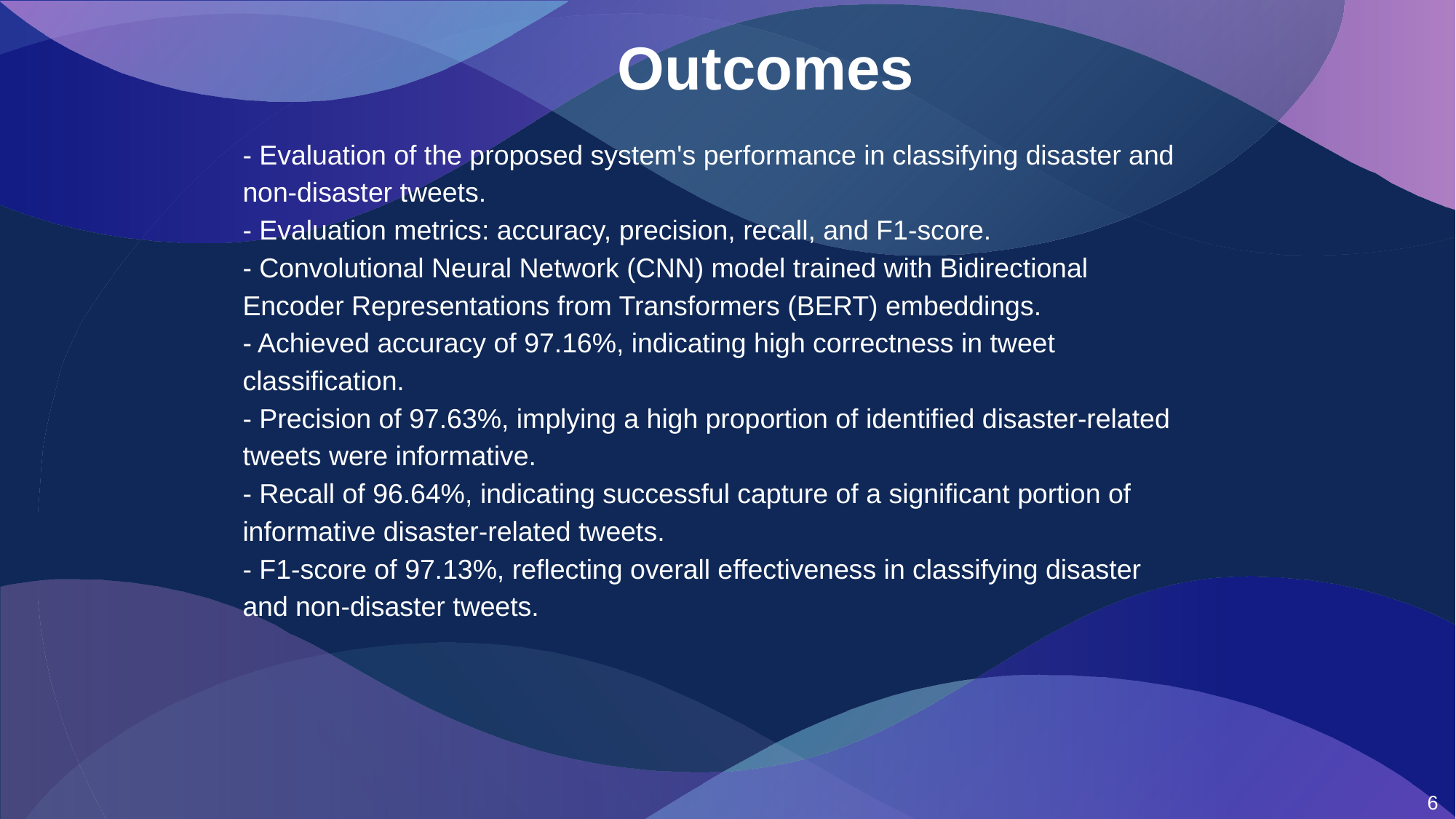

# Outcomes
- Evaluation of the proposed system's performance in classifying disaster and non-disaster tweets.
- Evaluation metrics: accuracy, precision, recall, and F1-score.
- Convolutional Neural Network (CNN) model trained with Bidirectional Encoder Representations from Transformers (BERT) embeddings.
- Achieved accuracy of 97.16%, indicating high correctness in tweet classification.
- Precision of 97.63%, implying a high proportion of identified disaster-related tweets were informative.
- Recall of 96.64%, indicating successful capture of a significant portion of informative disaster-related tweets.
- F1-score of 97.13%, reflecting overall effectiveness in classifying disaster and non-disaster tweets.

6